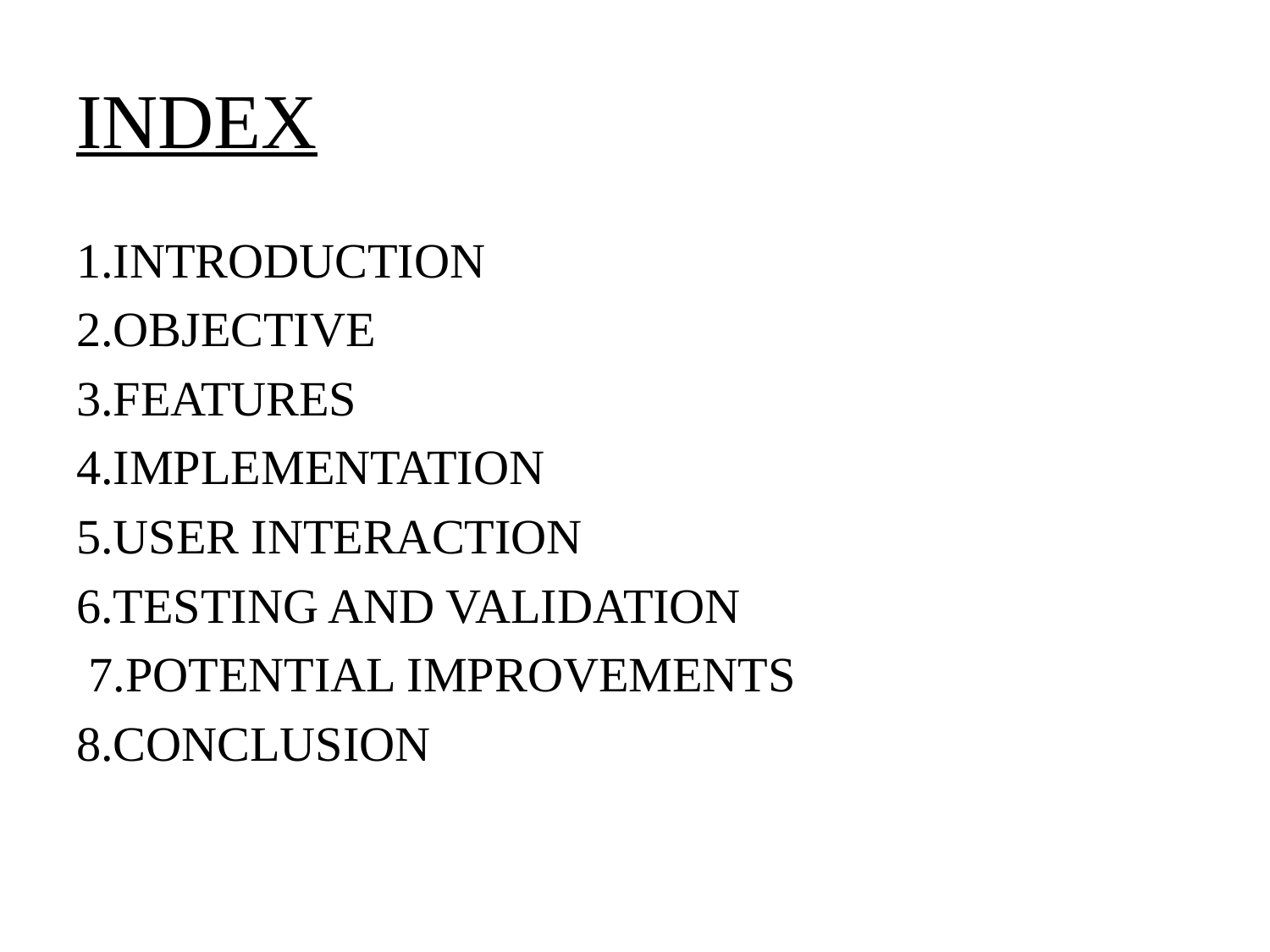

# INDEX
1.INTRODUCTION
2.OBJECTIVE
3.FEATURES
4.IMPLEMENTATION
5.USER INTERACTION
6.TESTING AND VALIDATION
 7.POTENTIAL IMPROVEMENTS
8.CONCLUSION